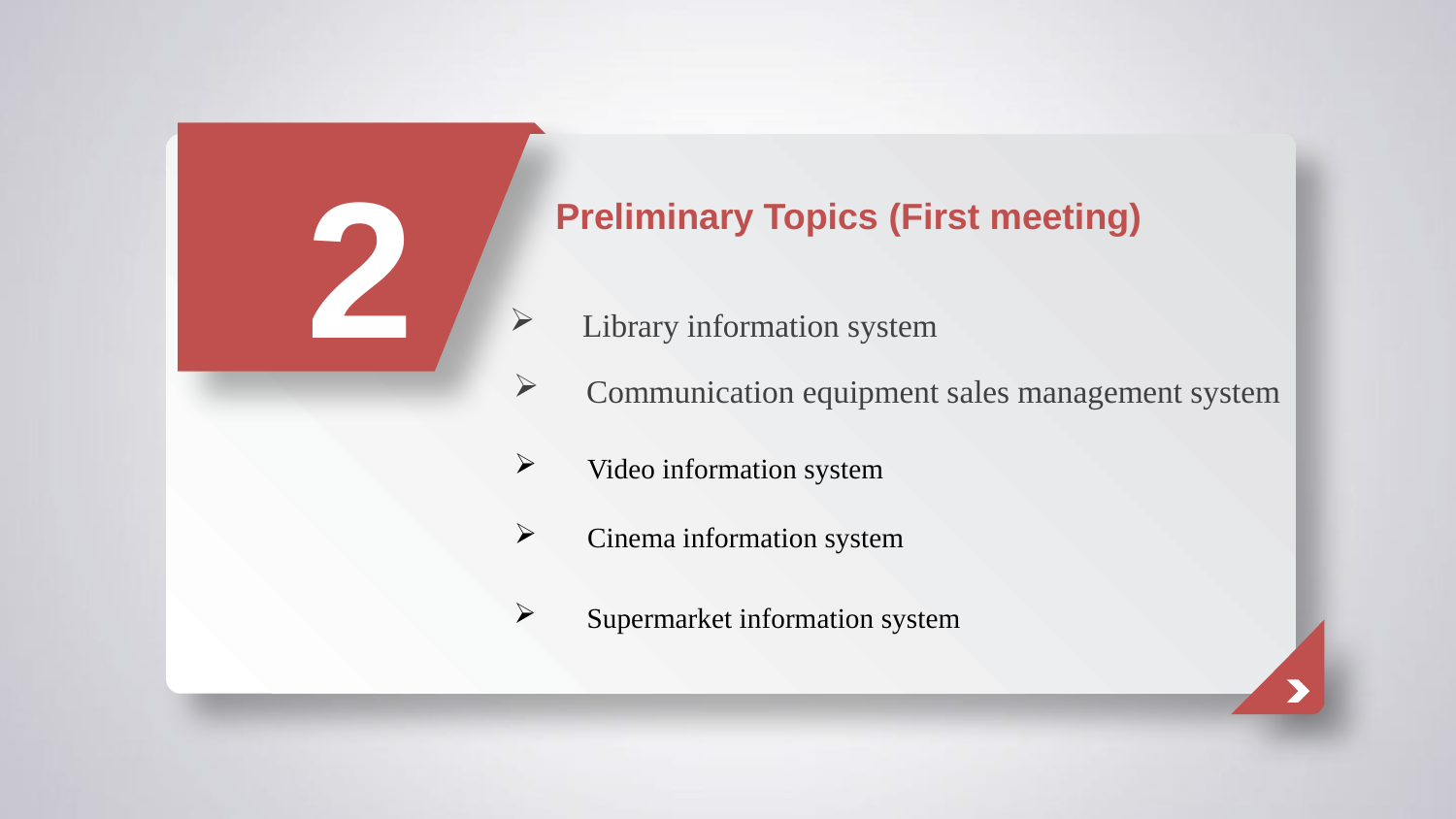

2
Preliminary Topics (First meeting)
Library information system
Communication equipment sales management system
Video information system
Cinema information system
Supermarket information system